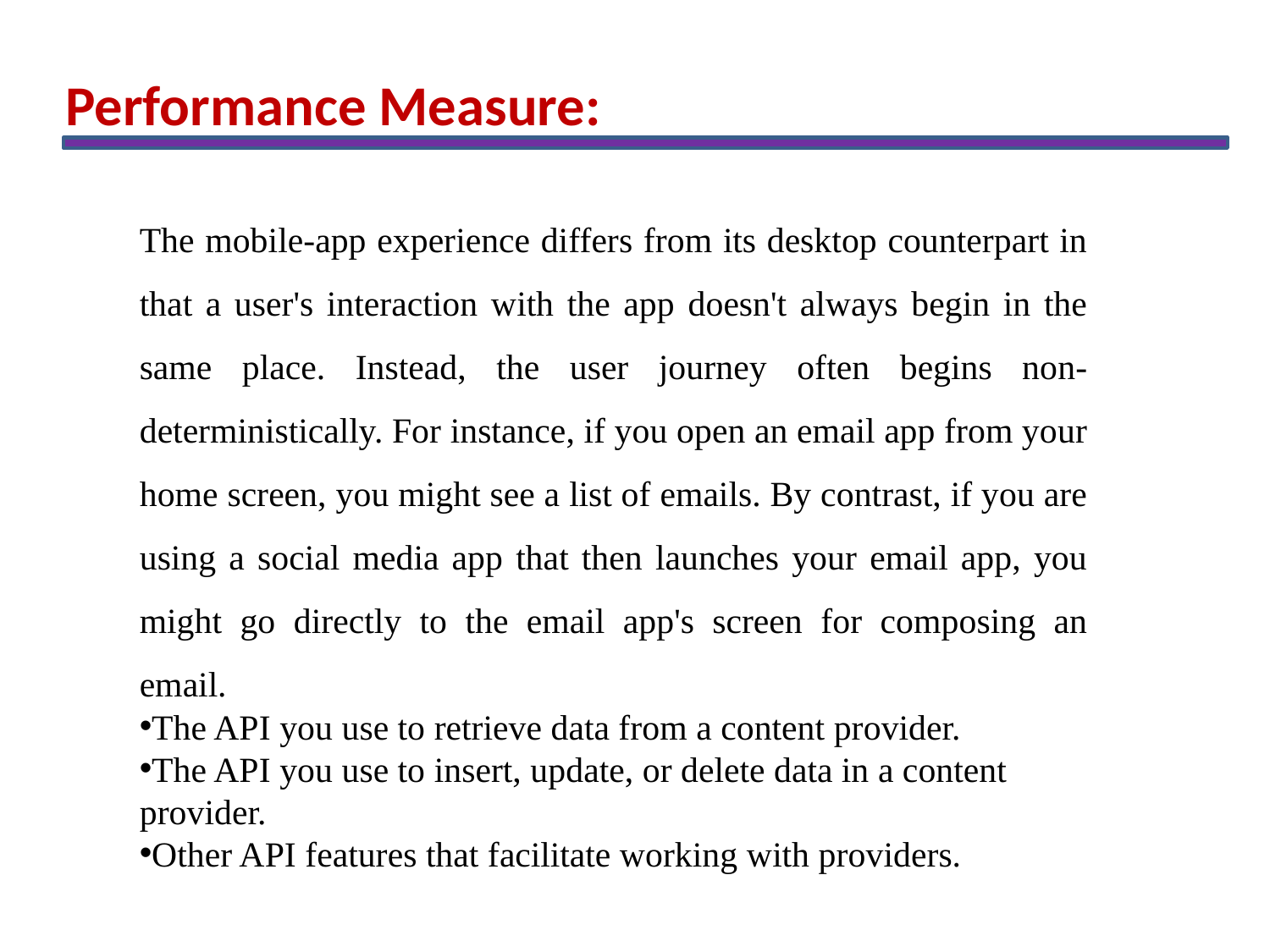

Performance Measure:

The mobile-app experience differs from its desktop counterpart in that a user's interaction with the app doesn't always begin in the same place. Instead, the user journey often begins non-deterministically. For instance, if you open an email app from your home screen, you might see a list of emails. By contrast, if you are using a social media app that then launches your email app, you might go directly to the email app's screen for composing an email.
The API you use to retrieve data from a content provider.
The API you use to insert, update, or delete data in a content provider.
Other API features that facilitate working with providers.